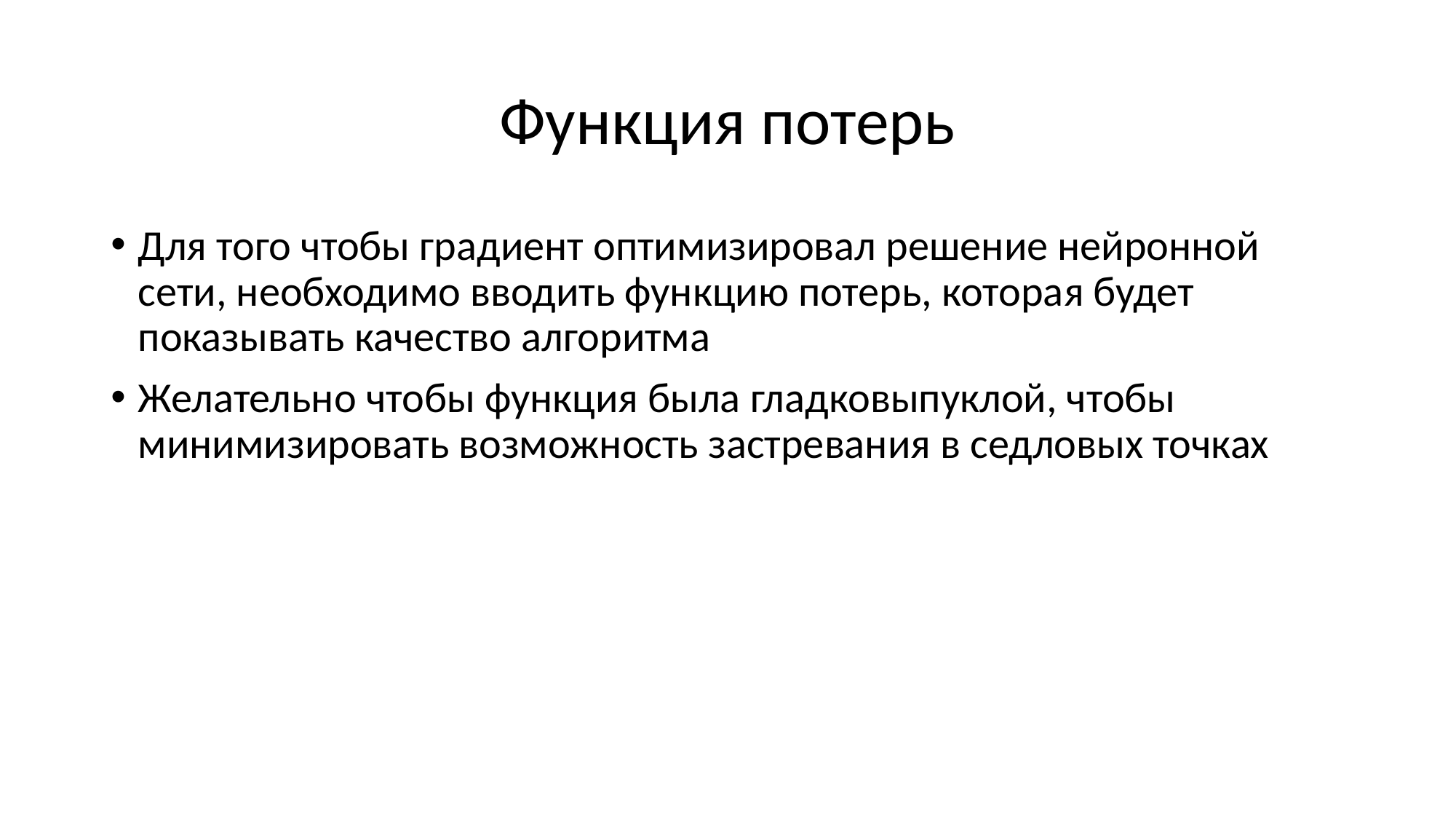

Функция потерь
Для того чтобы градиент оптимизировал решение нейронной сети, необходимо вводить функцию потерь, которая будет показывать качество алгоритма
Желательно чтобы функция была гладковыпуклой, чтобы минимизировать возможность застревания в седловых точках